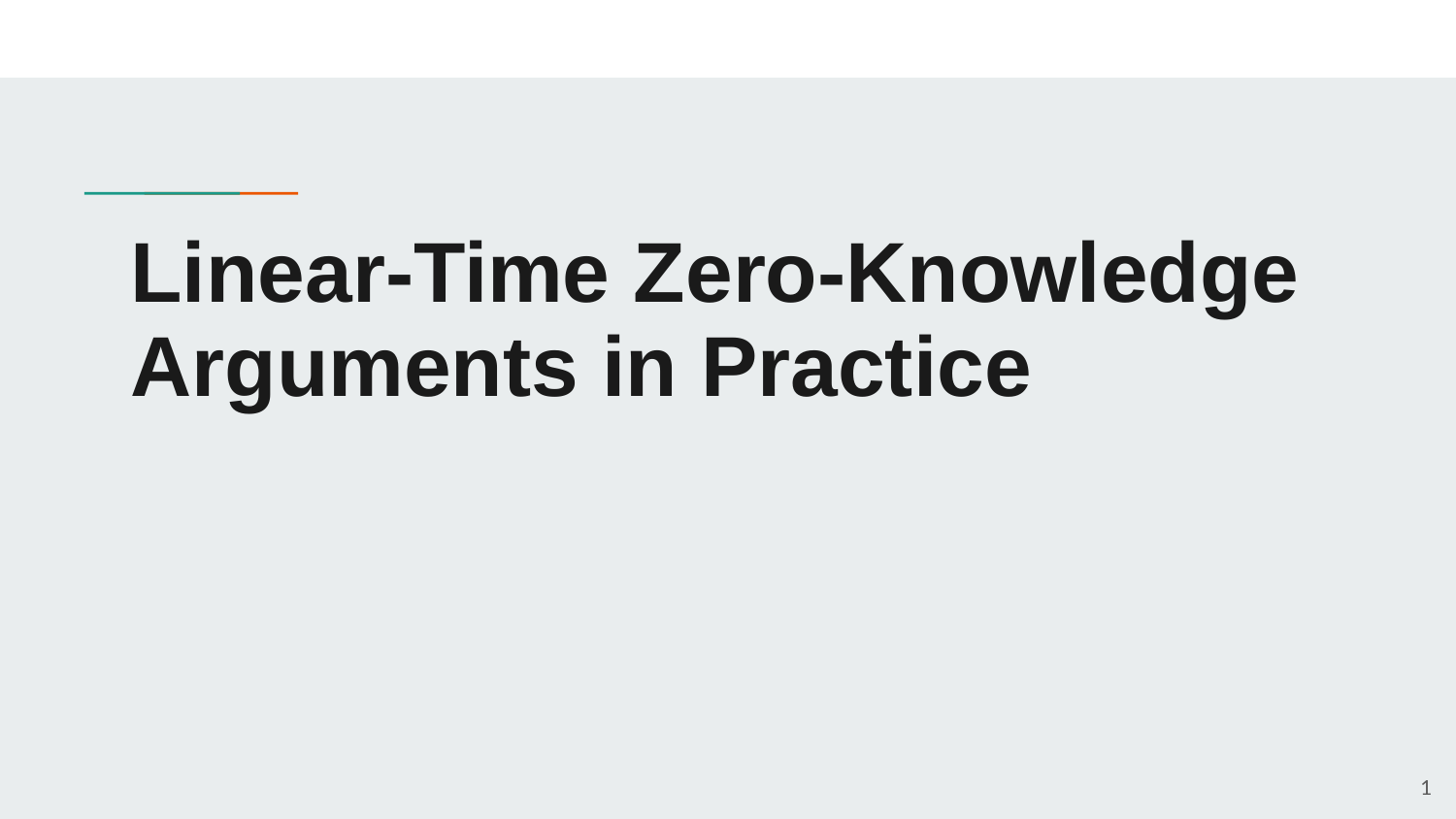

# Linear-Time Zero-Knowledge Arguments in Practice

1